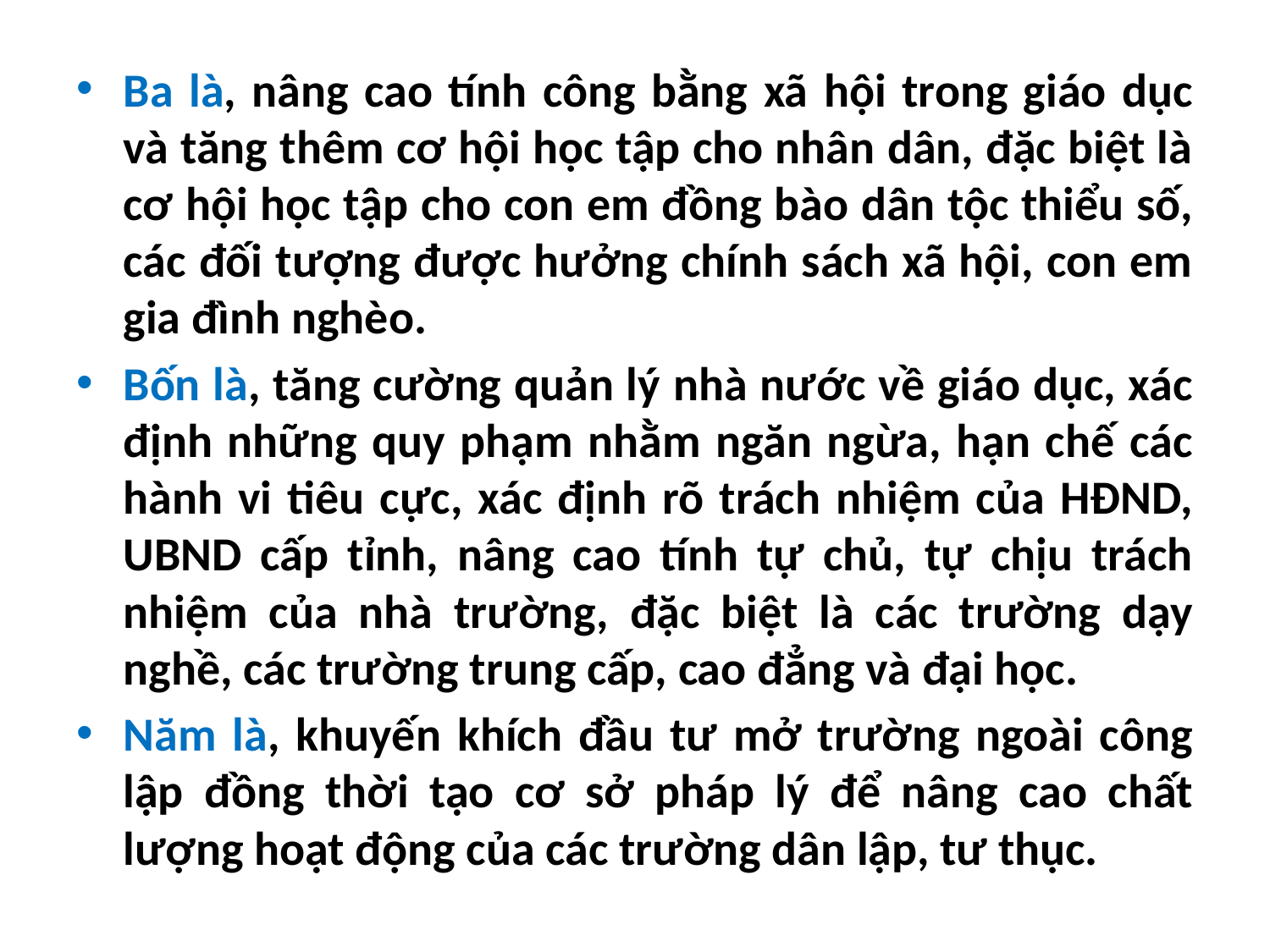

Ba là, nâng cao tính công bằng xã hội trong giáo dục và tăng thêm cơ hội học tập cho nhân dân, đặc biệt là cơ hội học tập cho con em đồng bào dân tộc thiểu số, các đối tượng được hưởng chính sách xã hội, con em gia đình nghèo.
Bốn là, tăng cường quản lý nhà nước về giáo dục, xác định những quy phạm nhằm ngăn ngừa, hạn chế các hành vi tiêu cực, xác định rõ trách nhiệm của HĐND, UBND cấp tỉnh, nâng cao tính tự chủ, tự chịu trách nhiệm của nhà trường, đặc biệt là các trường dạy nghề, các trường trung cấp, cao đẳng và đại học.
Năm là, khuyến khích đầu tư mở trường ngoài công lập đồng thời tạo cơ sở pháp lý để nâng cao chất lượng hoạt động của các trường dân lập, tư thục.